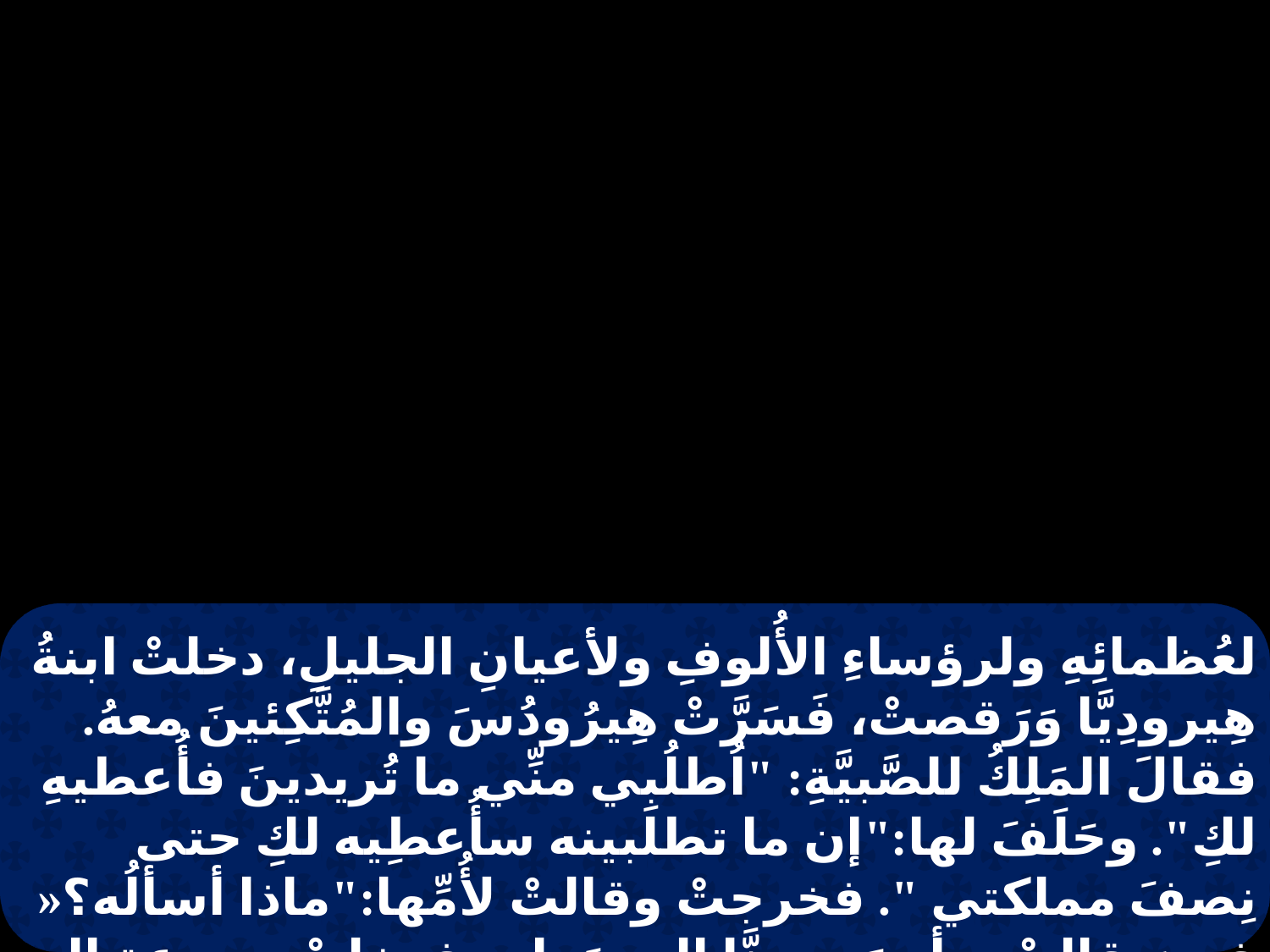

لعُظمائِهِ ولرؤساءِ الأُلوفِ ولأعيانِ الجليلِ، دخلتْ ابنةُ هِيرودِيَّا وَرَقصتْ، فَسَرَّتْ هِيرُودُسَ والمُتَّكِئينَ معهُ. فقالَ المَلِكُ للصَّبيَّةِ: "اُطلُبِي منِّي ما تُريدينَ فأُعطيهِ لكِ". وحَلَفَ لها:"إن ما تطلبينه سأُعطِيه لكِ حتى نِصفَ مملكتي ". فخرجتْ وقالتْ لأُمِّها:"ماذا أسألُه؟« فهيَ قالتْ: رأسَ يوحنَّا المعمَدان. فدخلتْ بسرعةٍ إلى المَلِكِ وسألتهُ قائلةً: أُريدُ الآنَ أنْ تُعطِيني رأسَ يوحنَّا المعمَدان في طبقٍ".